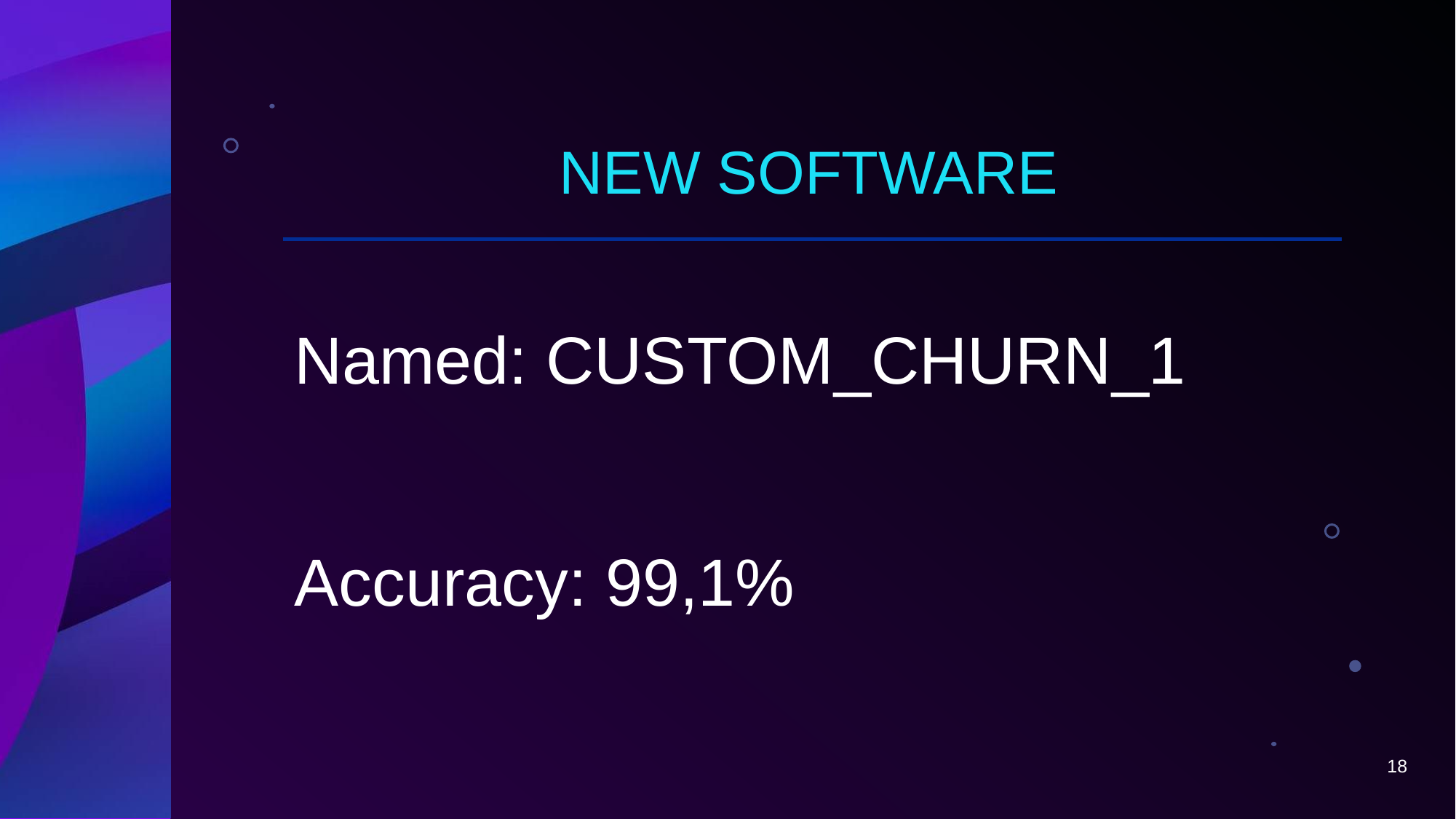

# NEW SOFTWARE
Named: CUSTOM_CHURN_1

Accuracy: 99,1%
18